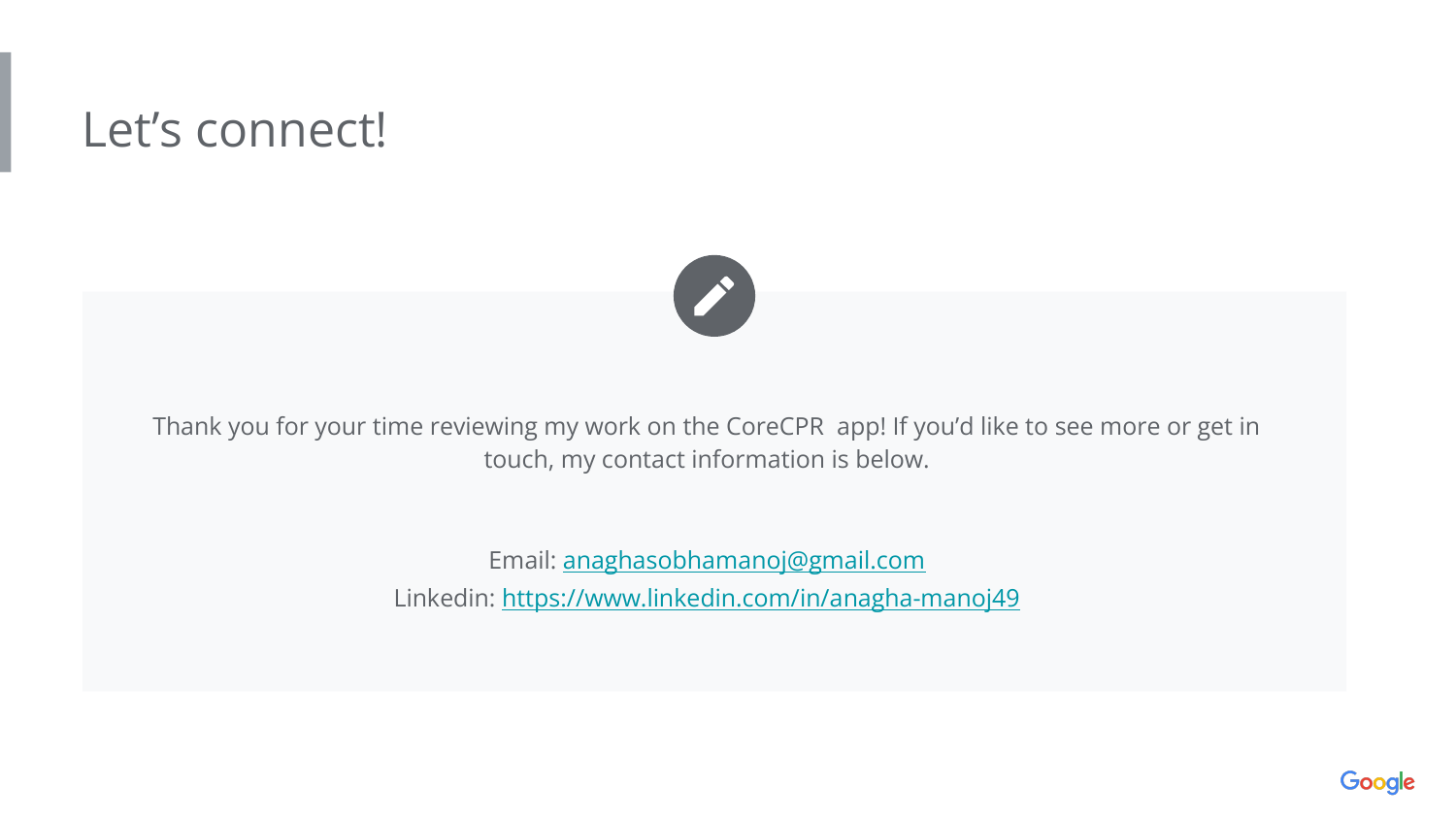

Let’s connect!

Thank you for your time reviewing my work on the CoreCPR  app! If you’d like to see more or get in touch, my contact information is below.

Email: anaghasobhamanoj@gmail.com
Linkedin: https://www.linkedin.com/in/anagha-manoj49